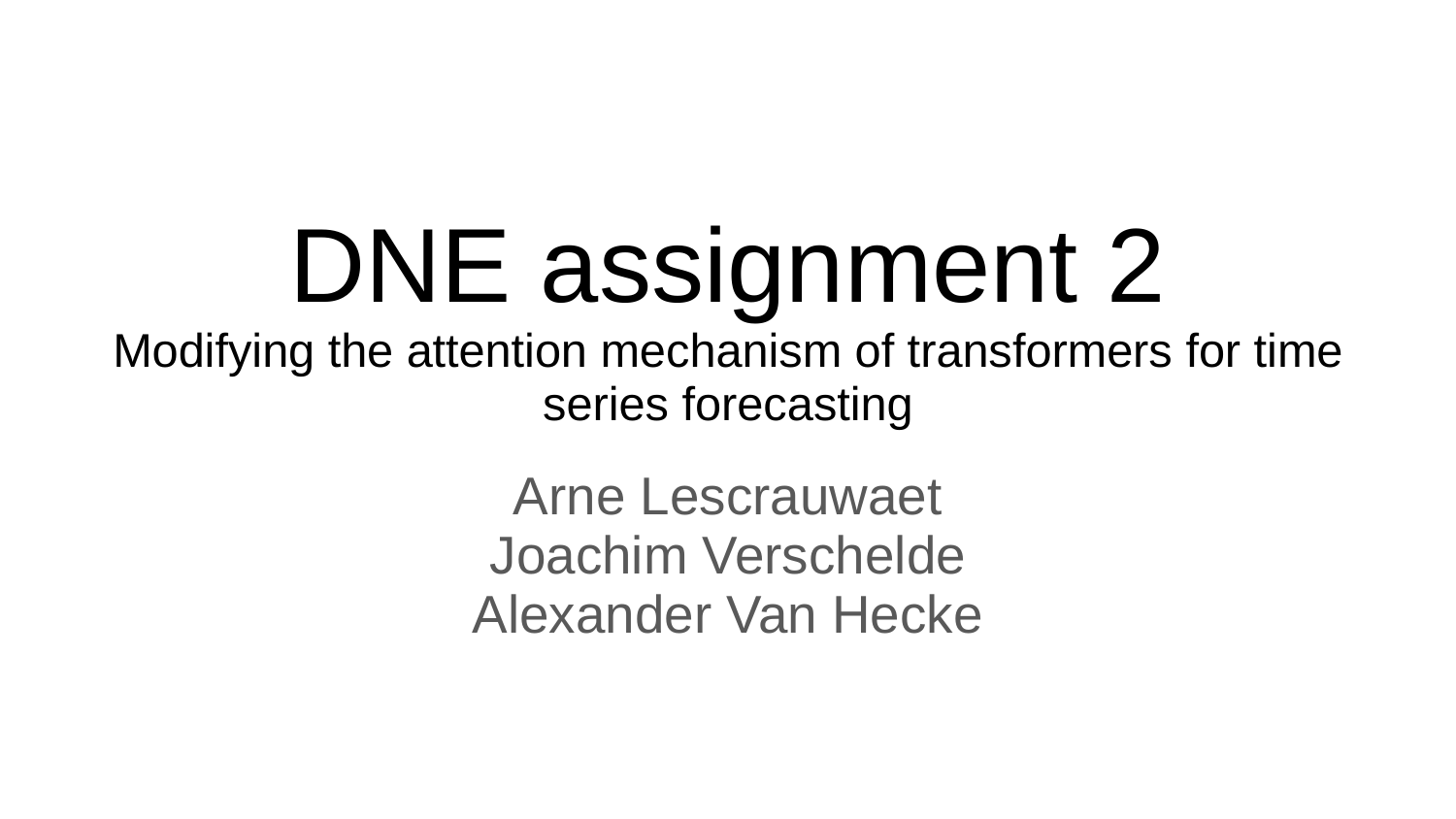

# DNE assignment 2
Modifying the attention mechanism of transformers for time series forecasting
Arne Lescrauwaet
Joachim Verschelde
Alexander Van Hecke